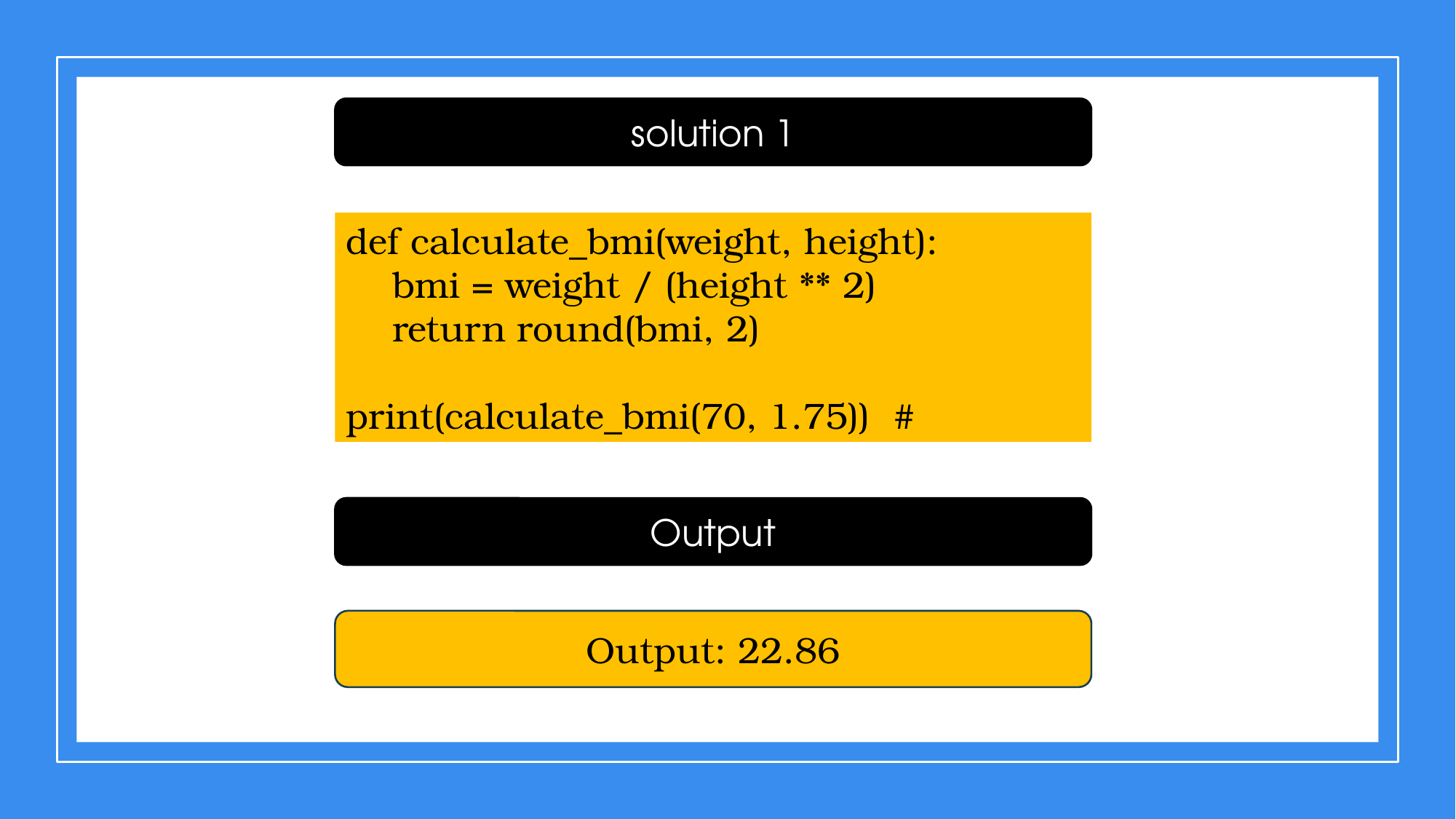

solution 1
def calculate_bmi(weight, height):
    bmi = weight / (height ** 2)
    return round(bmi, 2)

print(calculate_bmi(70, 1.75))  #
Output
Output: 22.86